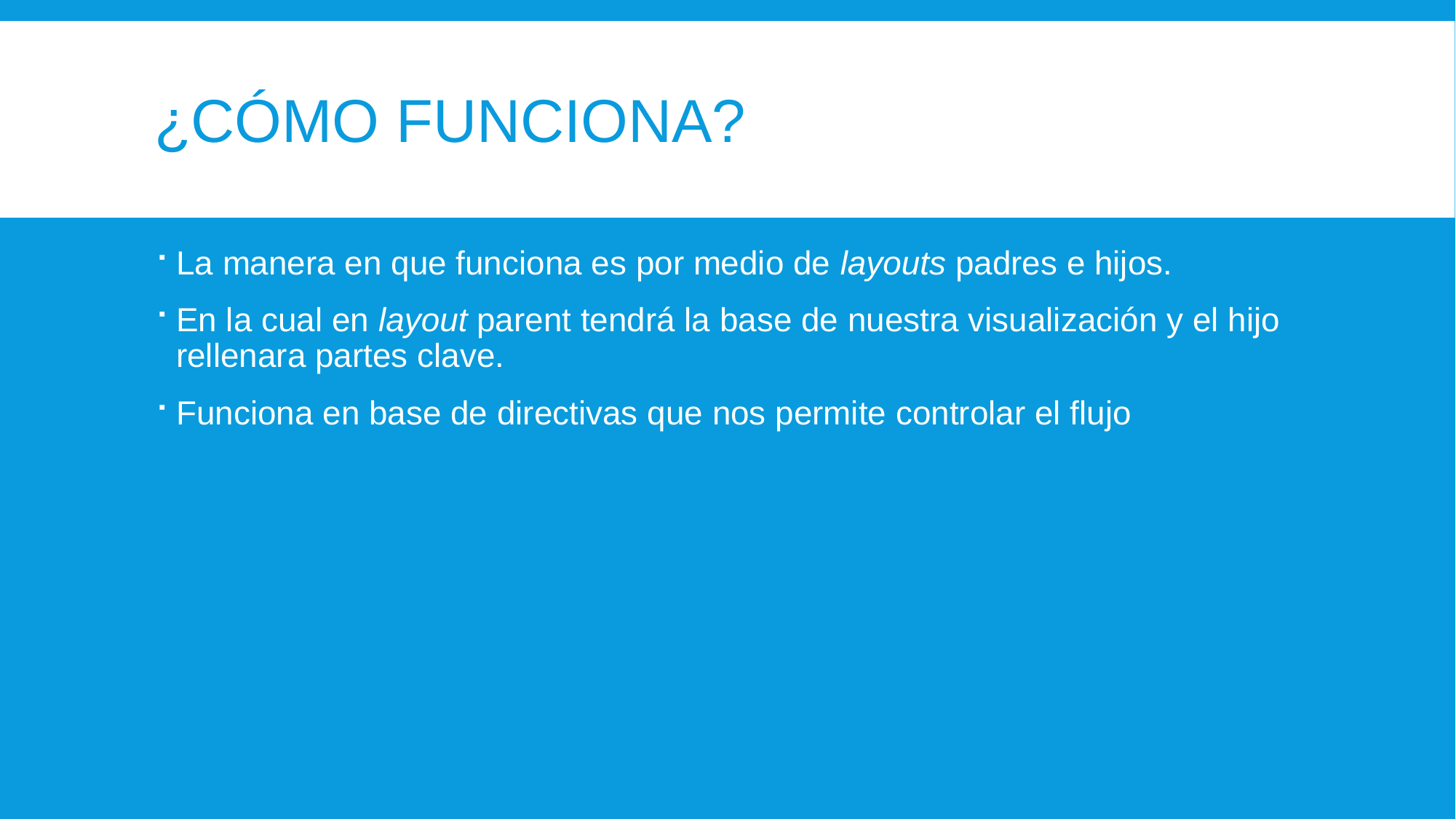

# ¿Cómo funciona?
La manera en que funciona es por medio de layouts padres e hijos.
En la cual en layout parent tendrá la base de nuestra visualización y el hijo rellenara partes clave.
Funciona en base de directivas que nos permite controlar el flujo